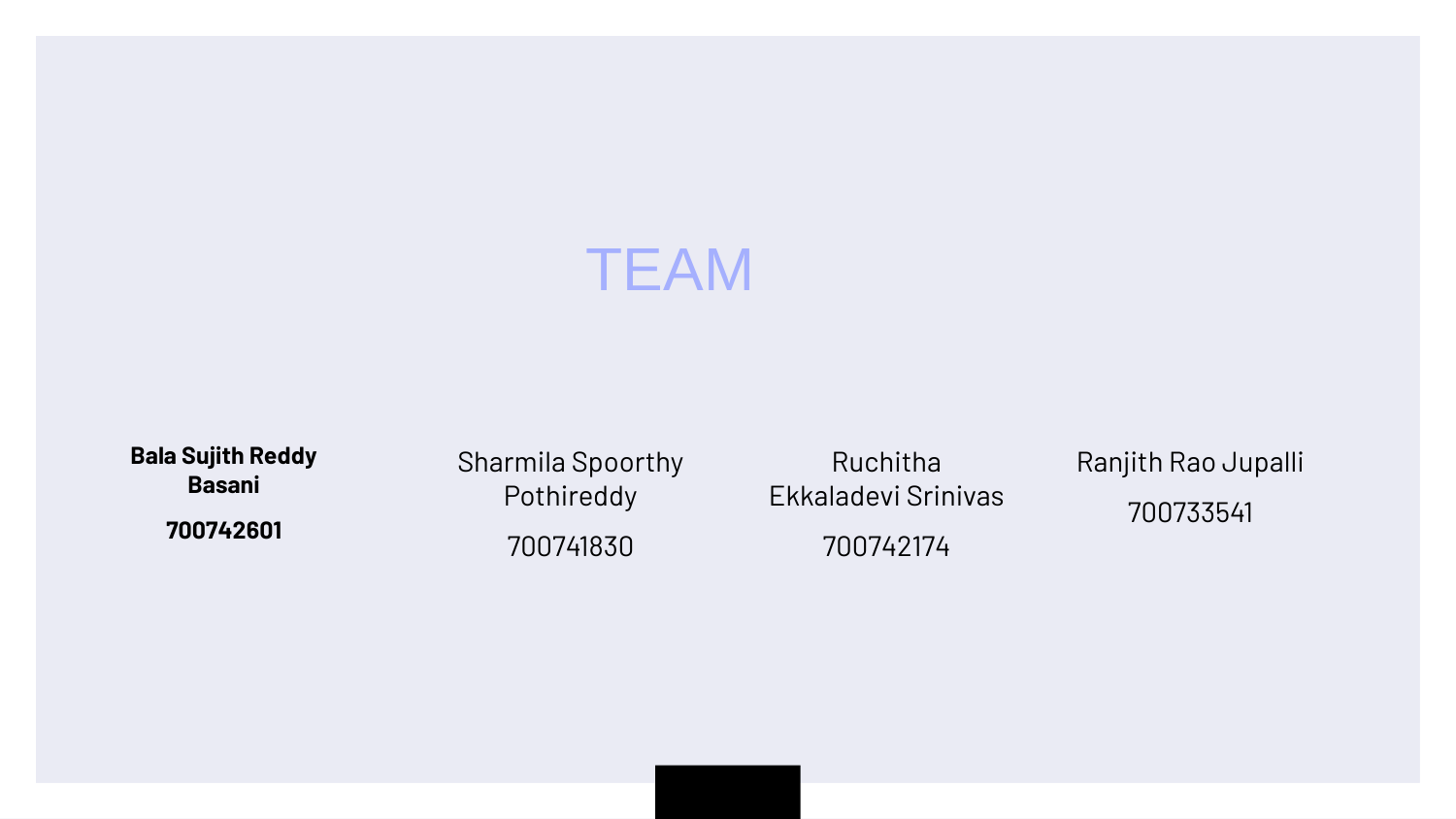

TEAM

Bala Sujith Reddy Basani
700742601

Sharmila Spoorthy Pothireddy
700741830
Ruchitha Ekkaladevi Srinivas
700742174
Ranjith Rao Jupalli
700733541
2